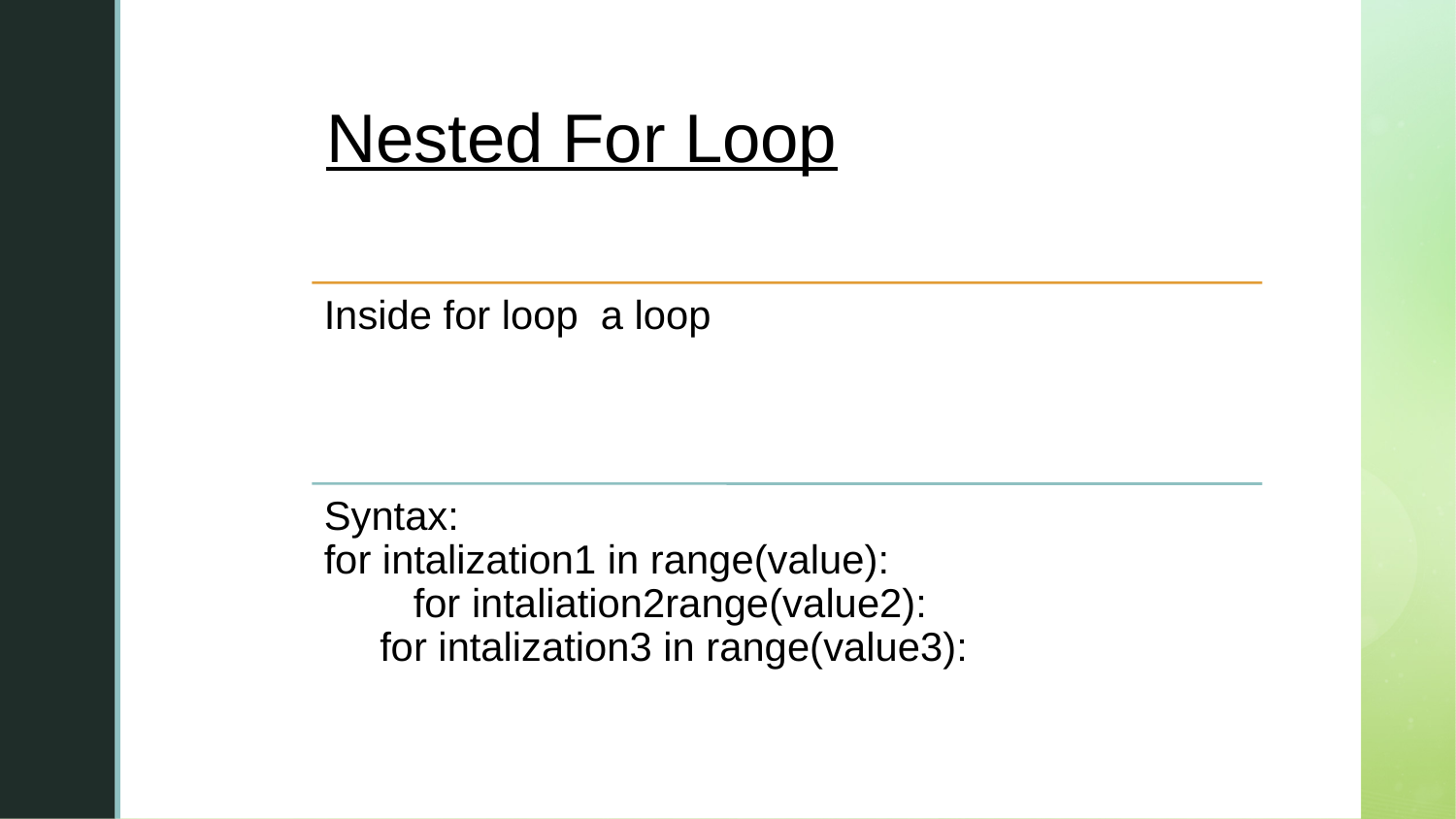

# Nested For Loop
Inside for loop  a loop
Syntax:
for intalization1 in range(value):
        for intaliation2range(value2):
     for intalization3 in range(value3):